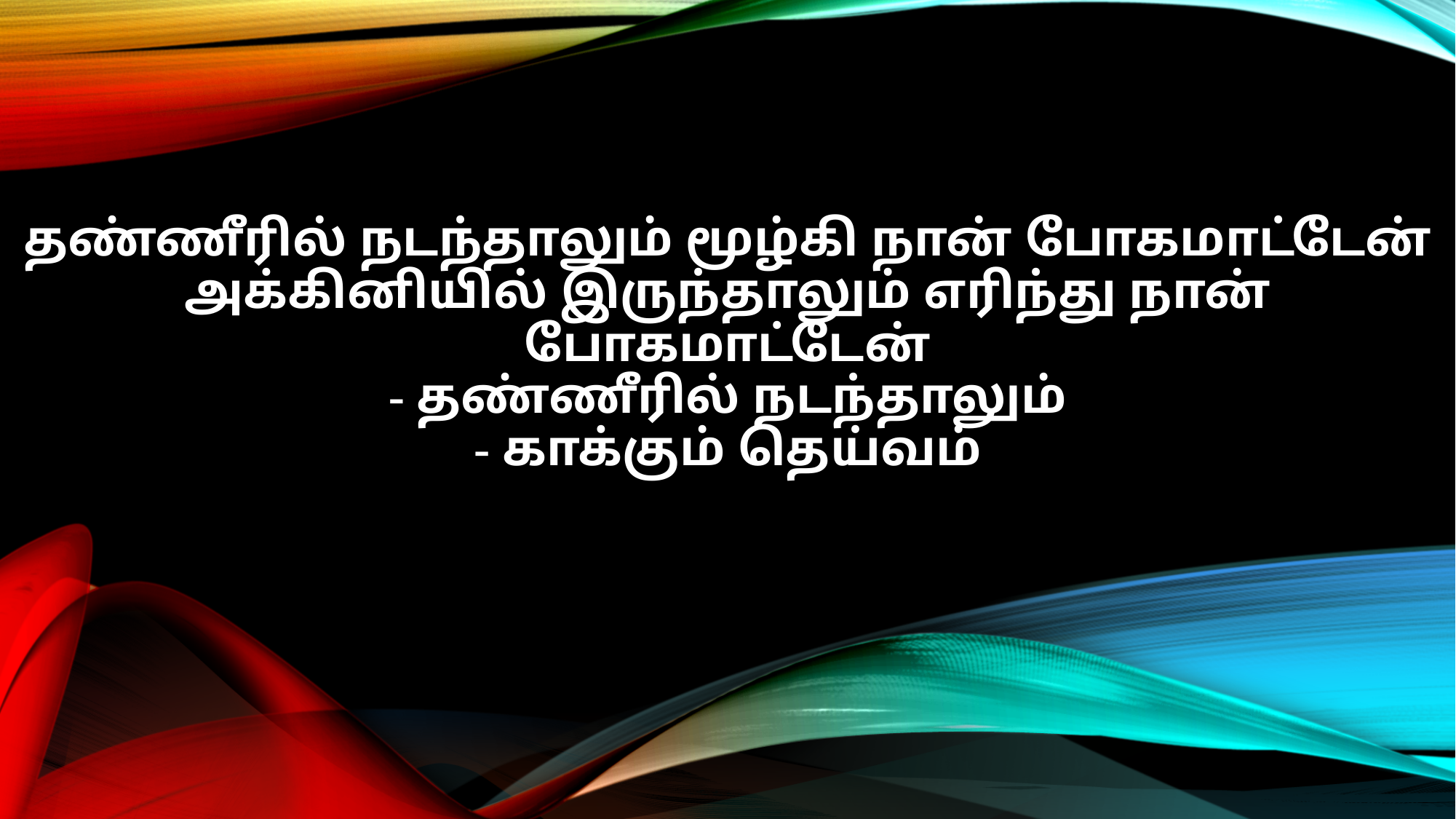

தண்ணீரில் நடந்தாலும் மூழ்கி நான் போகமாட்டேன்
அக்கினியில் இருந்தாலும் எரிந்து நான் போகமாட்டேன்
- தண்ணீரில் நடந்தாலும்
- காக்கும் தெய்வம்